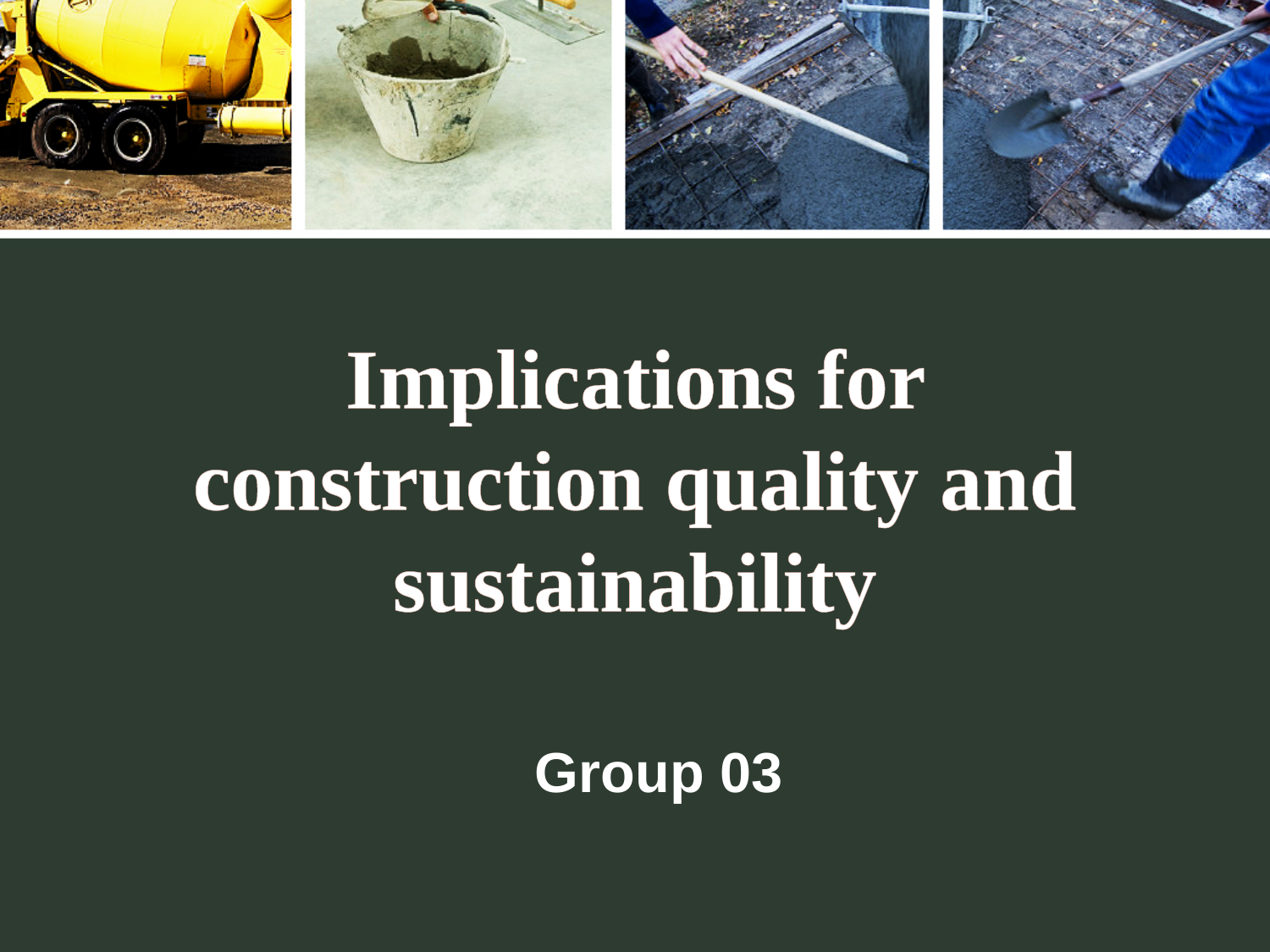

Implications for construction quality and sustainability
Group 03